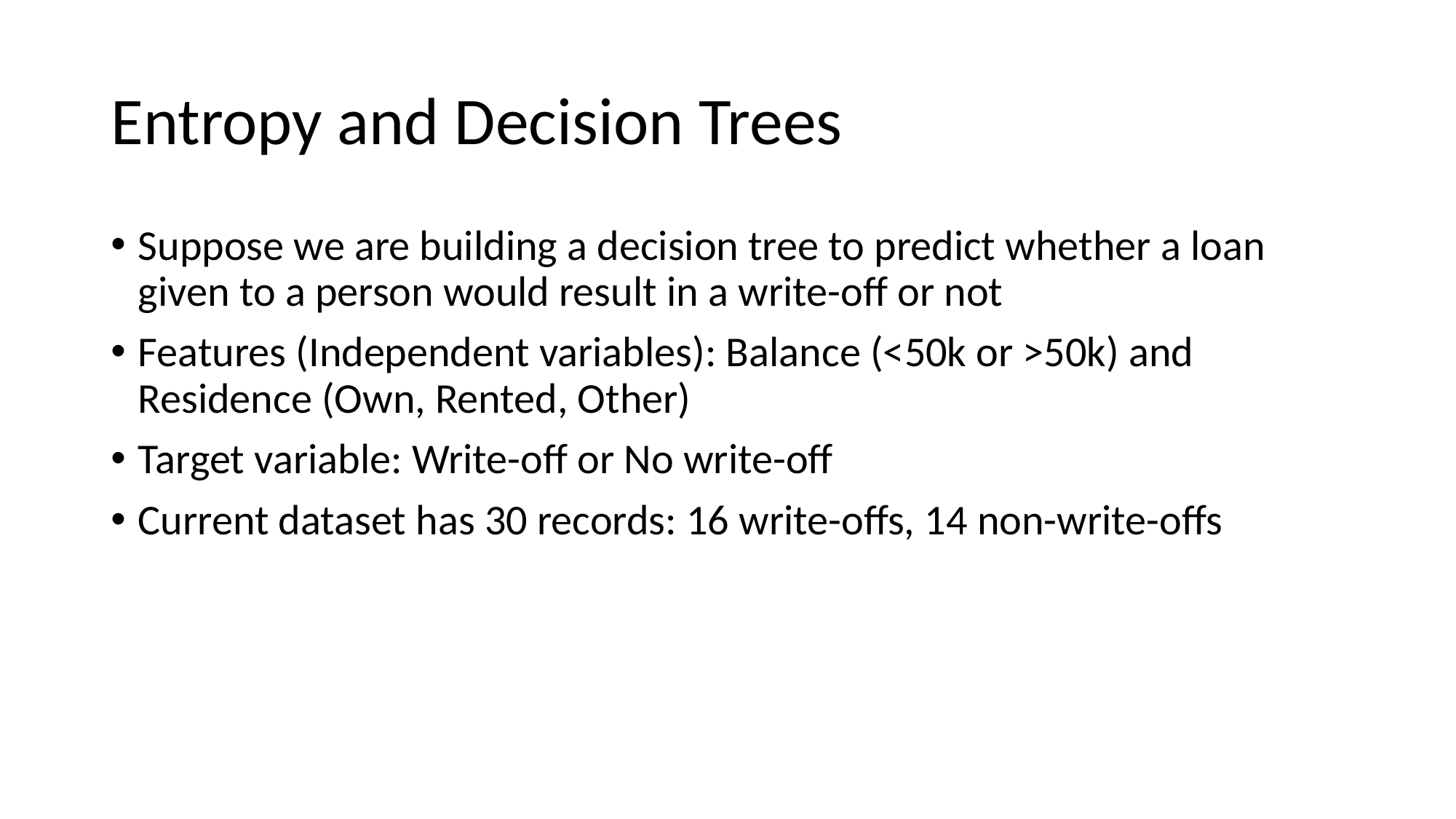

# Entropy and Decision Trees
Suppose we are building a decision tree to predict whether a loan given to a person would result in a write-off or not
Features (Independent variables): Balance (<50k or >50k) and Residence (Own, Rented, Other)
Target variable: Write-off or No write-off
Current dataset has 30 records: 16 write-offs, 14 non-write-offs